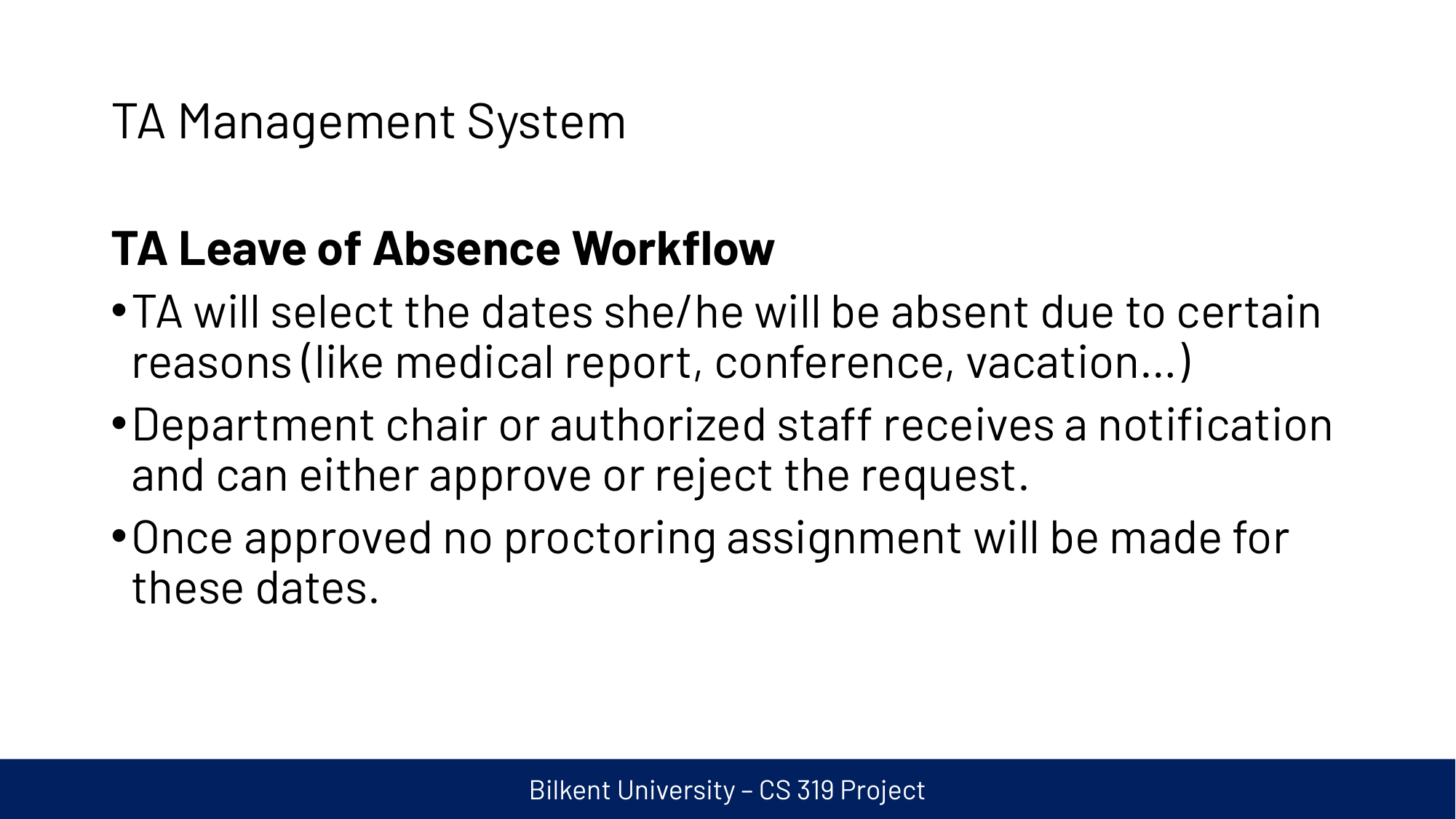

# TA Management System
TA Leave of Absence Workflow
TA will select the dates she/he will be absent due to certain reasons (like medical report, conference, vacation…)
Department chair or authorized staff receives a notification and can either approve or reject the request.
Once approved no proctoring assignment will be made for these dates.